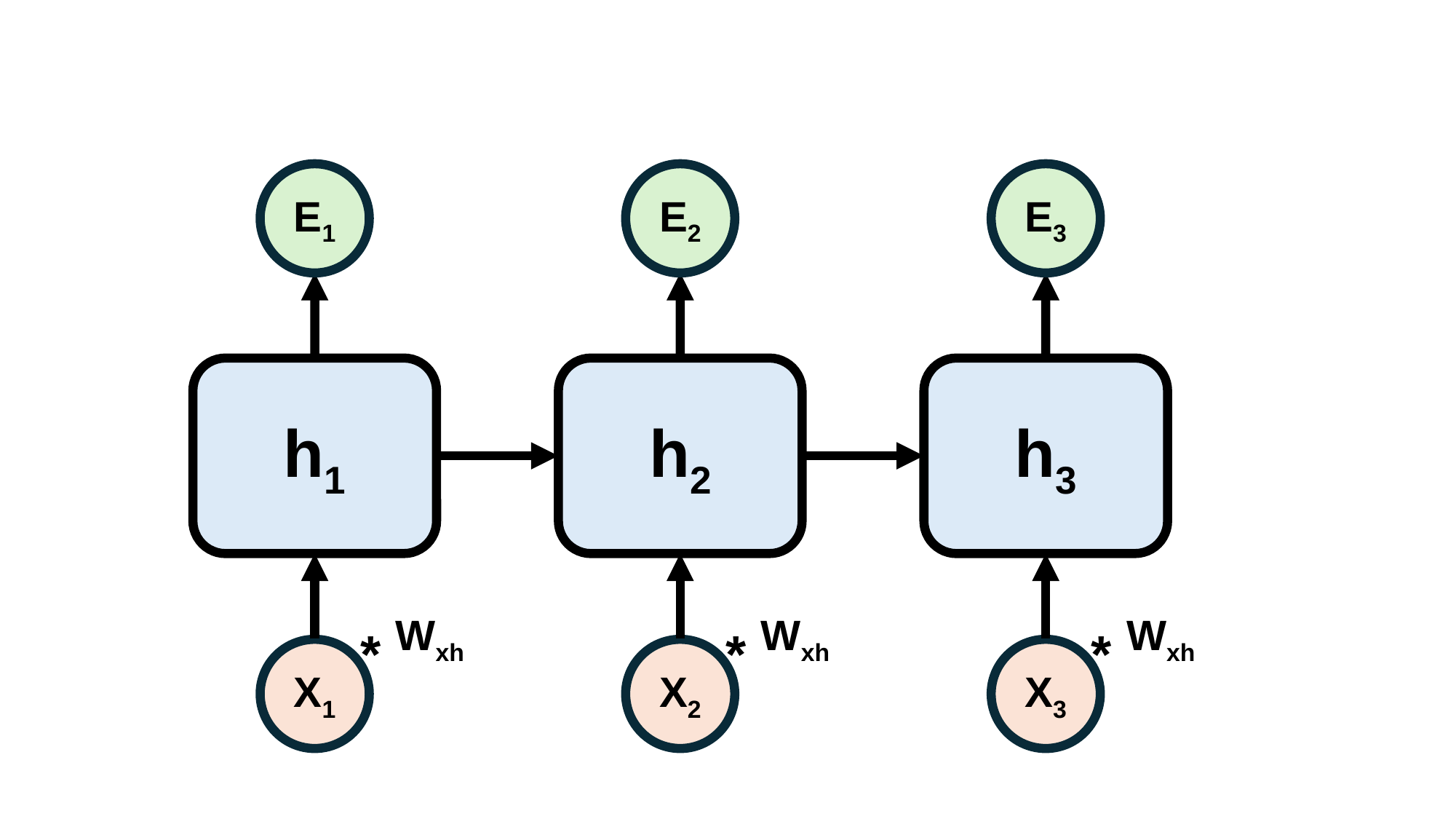

E1
E2
E3
h1
h2
h3
* Wxh
* Wxh
* Wxh
X1
X2
X3